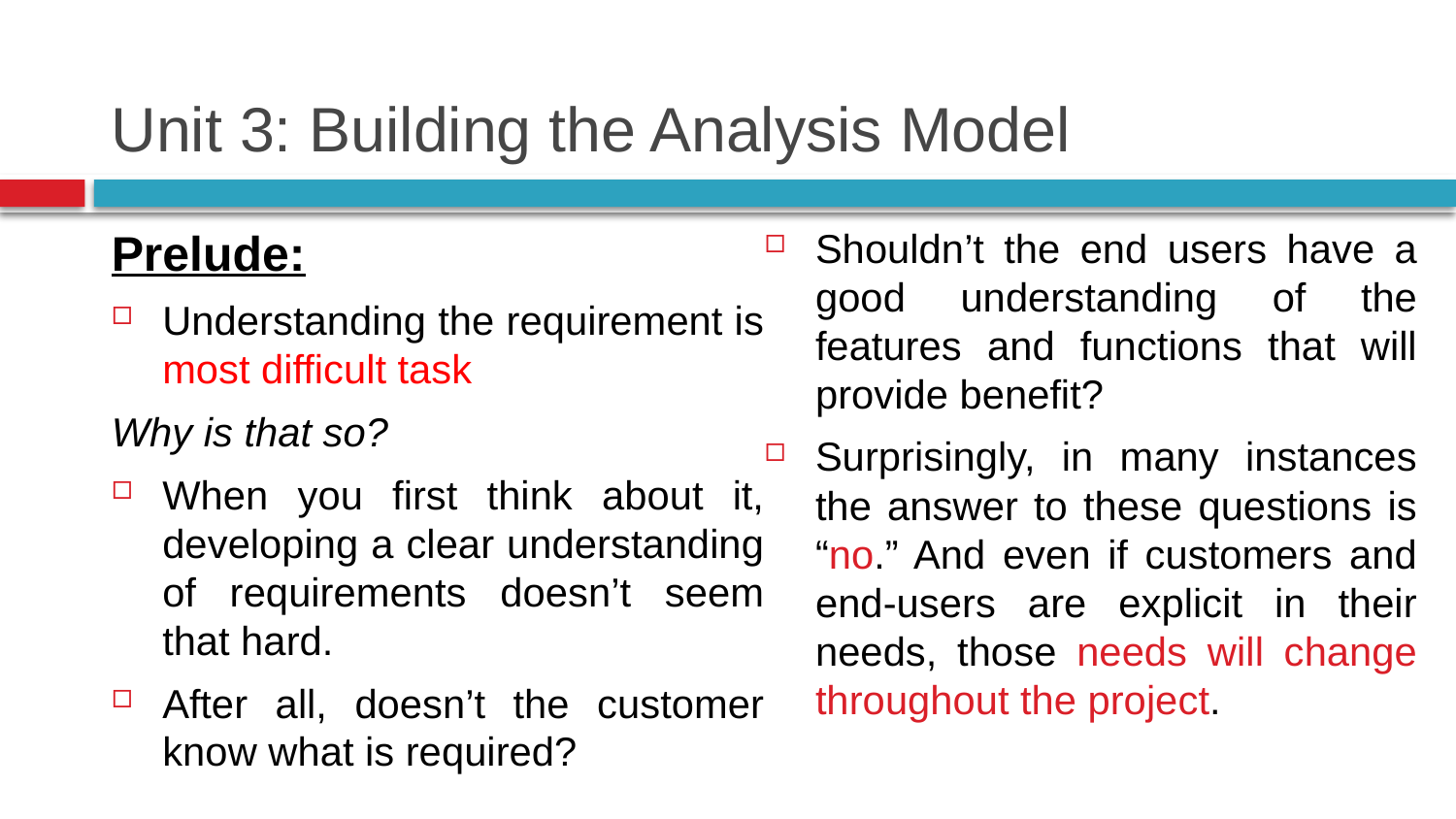

# Unit 3: Building the Analysis Model
Prelude:
Understanding the requirement is most difficult task
Why is that so?
When you first think about it, developing a clear understanding of requirements doesn’t seem that hard.
After all, doesn’t the customer know what is required?
Shouldn’t the end users have a good understanding of the features and functions that will provide benefit?
Surprisingly, in many instances the answer to these questions is “no.” And even if customers and end-users are explicit in their needs, those needs will change throughout the project.